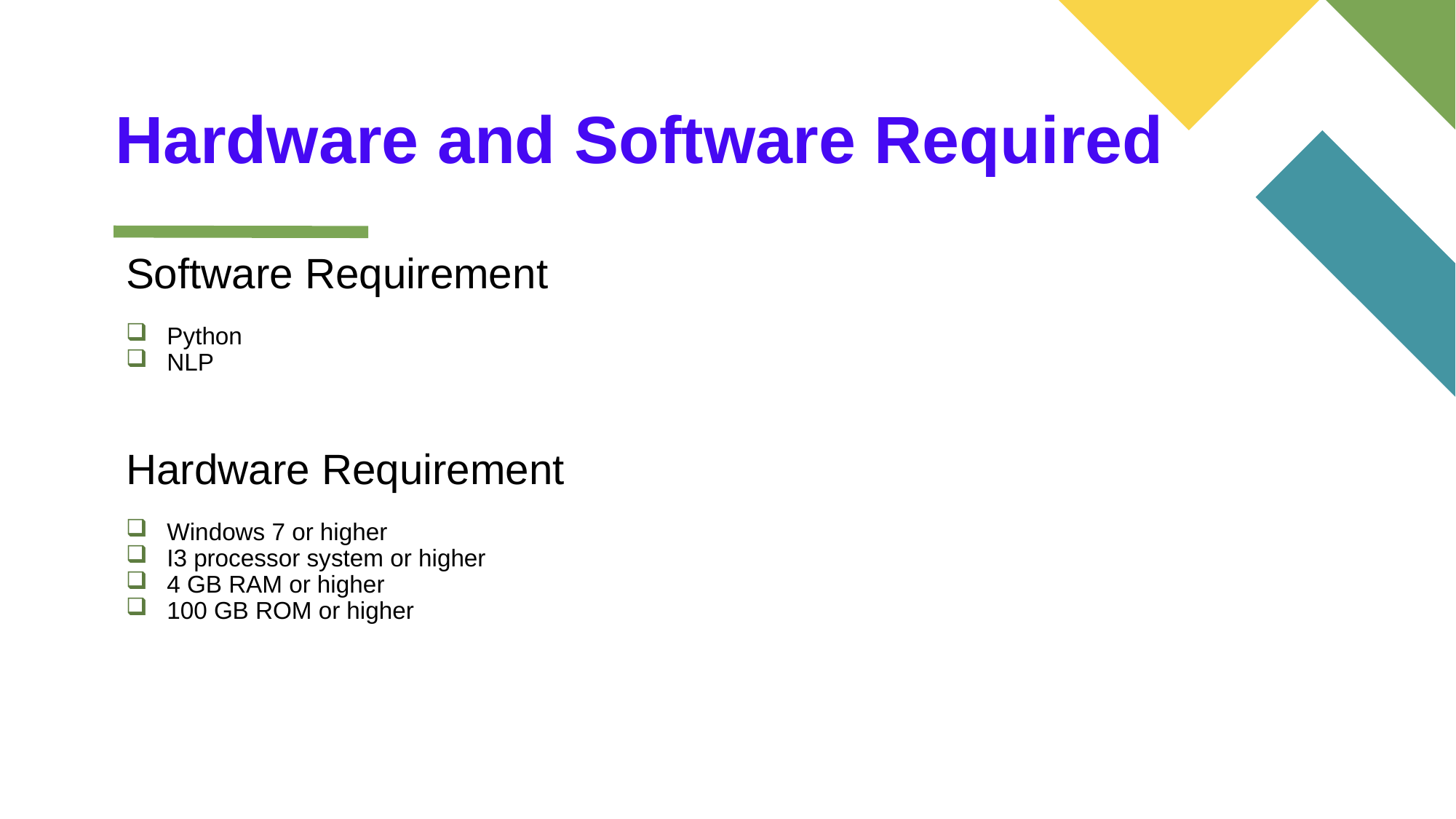

# Hardware and Software Required
Software Requirement

 Python
 NLP

Hardware Requirement

 Windows 7 or higher
 I3 processor system or higher
 4 GB RAM or higher
 100 GB ROM or higher